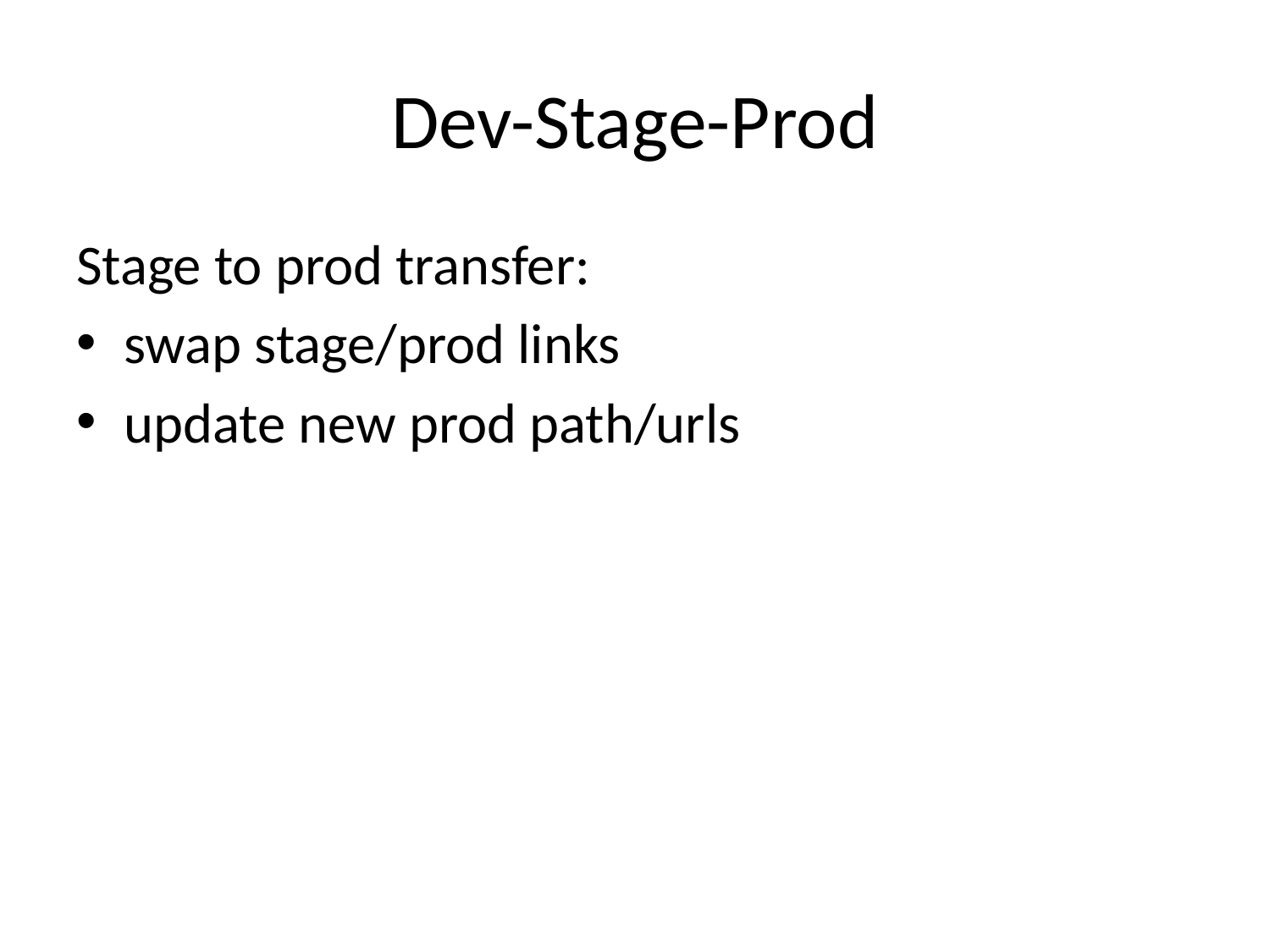

# Dev-Stage-Prod
Stage to prod transfer:
swap stage/prod links
update new prod path/urls